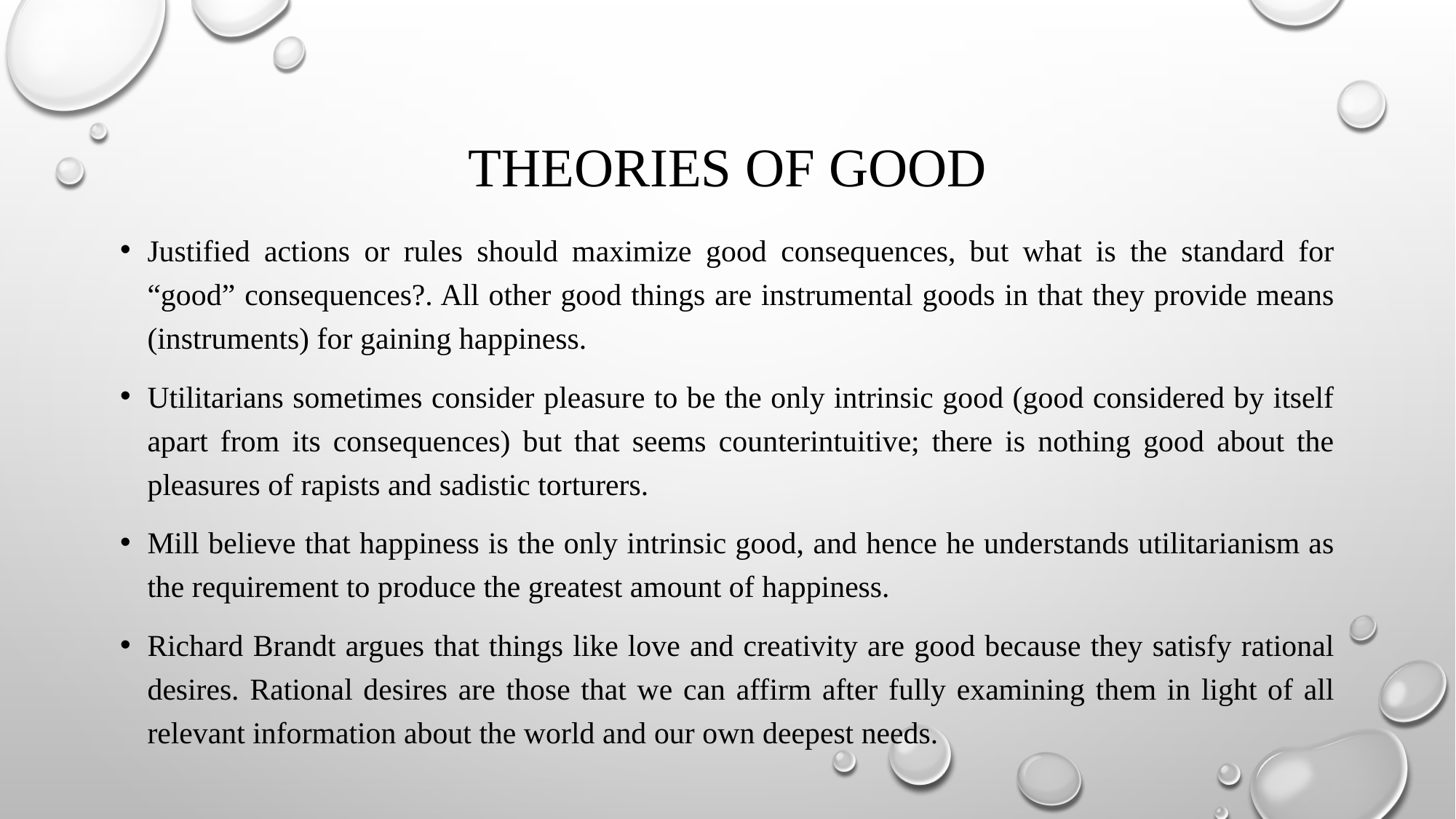

# Theories of good
Justified actions or rules should maximize good consequences, but what is the standard for “good” consequences?. All other good things are instrumental goods in that they provide means (instruments) for gaining happiness.
Utilitarians sometimes consider pleasure to be the only intrinsic good (good considered by itself apart from its consequences) but that seems counterintuitive; there is nothing good about the pleasures of rapists and sadistic torturers.
Mill believe that happiness is the only intrinsic good, and hence he understands utilitarianism as the requirement to produce the greatest amount of happiness.
Richard Brandt argues that things like love and creativity are good because they satisfy rational desires. Rational desires are those that we can affirm after fully examining them in light of all relevant information about the world and our own deepest needs.